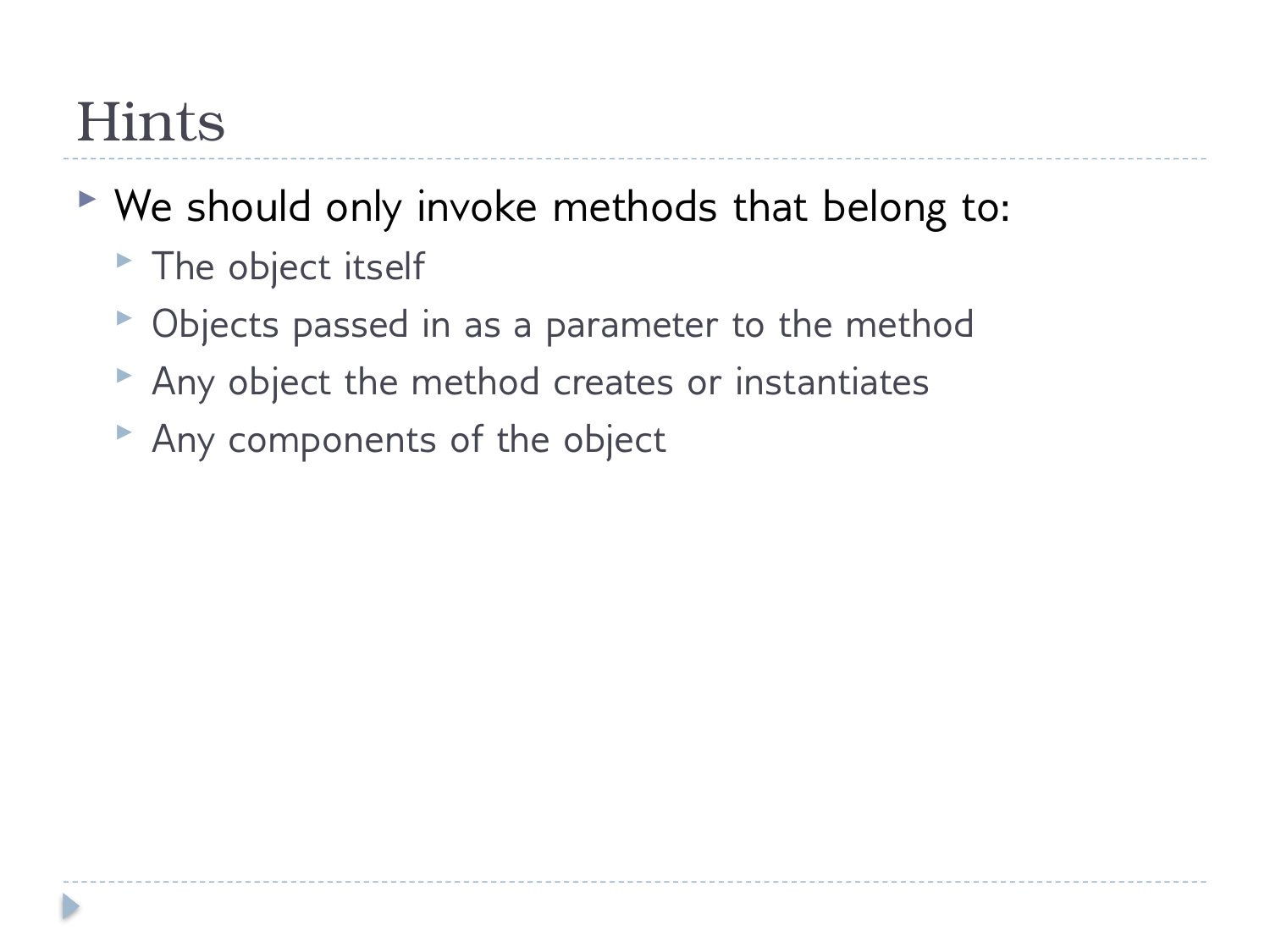

# Hints
We should only invoke methods that belong to:
The object itself
Objects passed in as a parameter to the method
Any object the method creates or instantiates
Any components of the object